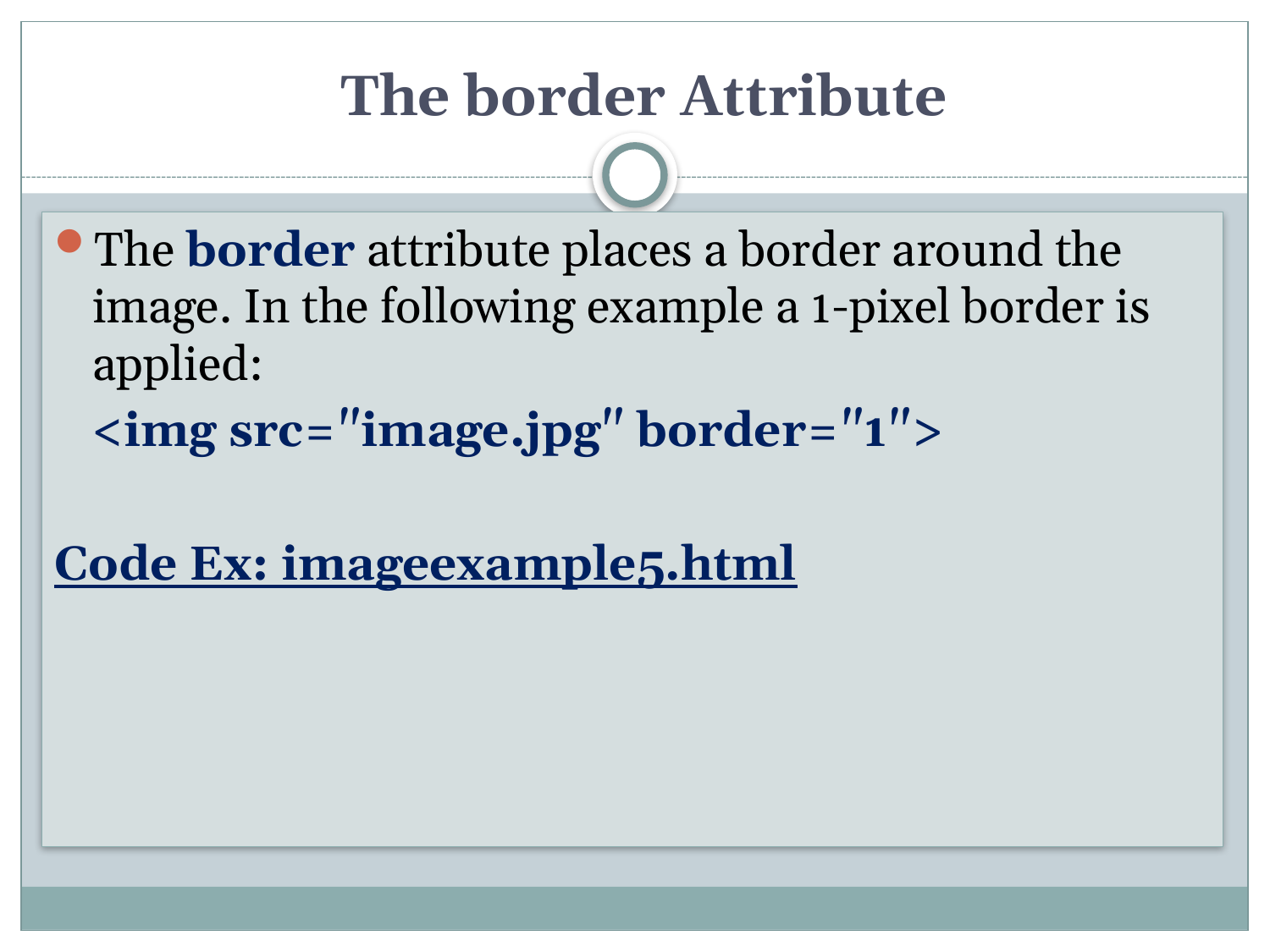

# The border Attribute
The border attribute places a border around the image. In the following example a 1-pixel border is applied:
   <img src="image.jpg" border="1">

Code Ex: imageexample5.html